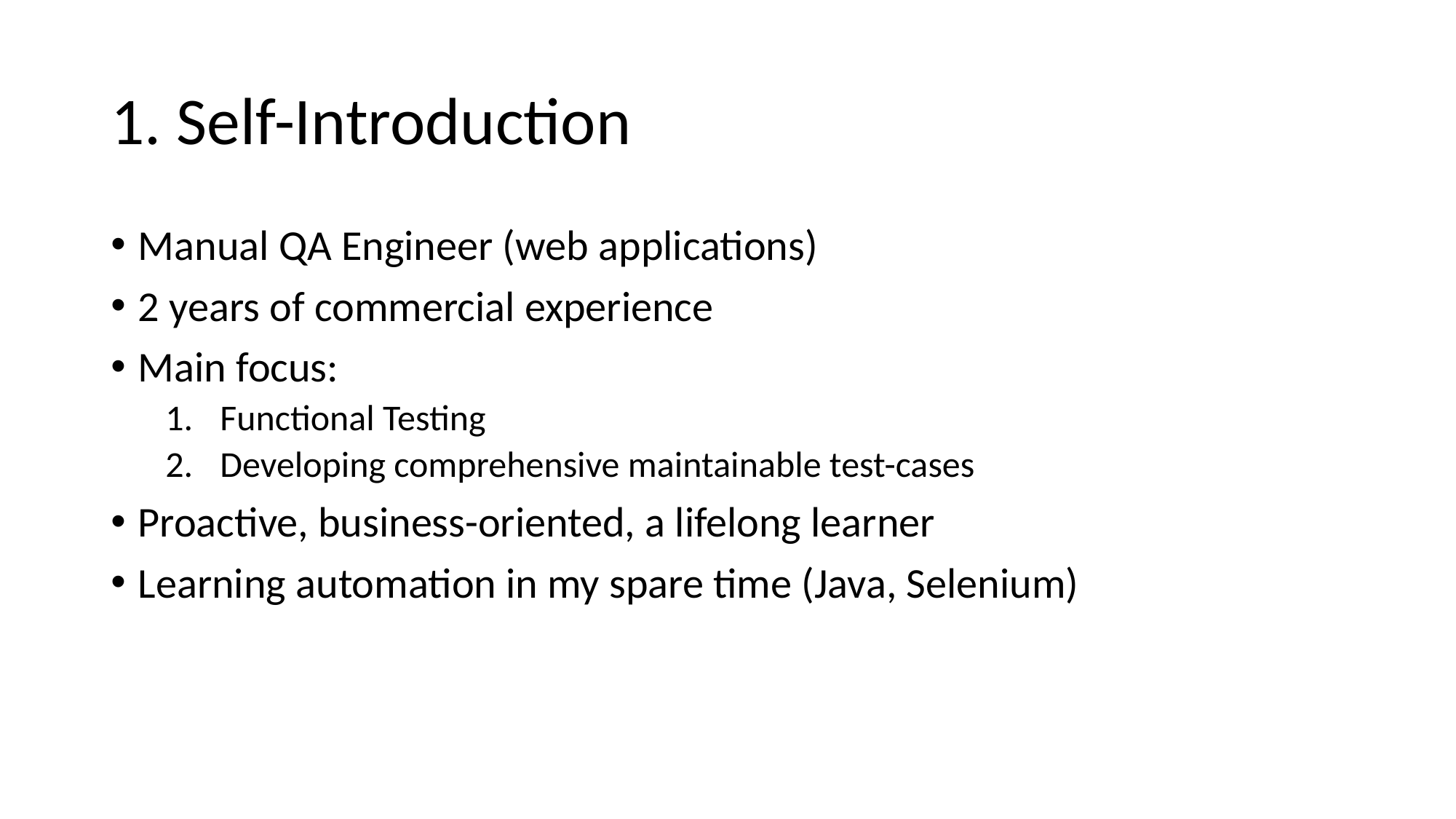

# 1. Self-Introduction
Manual QA Engineer (web applications)
2 years of commercial experience
Main focus:
Functional Testing
Developing comprehensive maintainable test-cases
Proactive, business-oriented, a lifelong learner
Learning automation in my spare time (Java, Selenium)